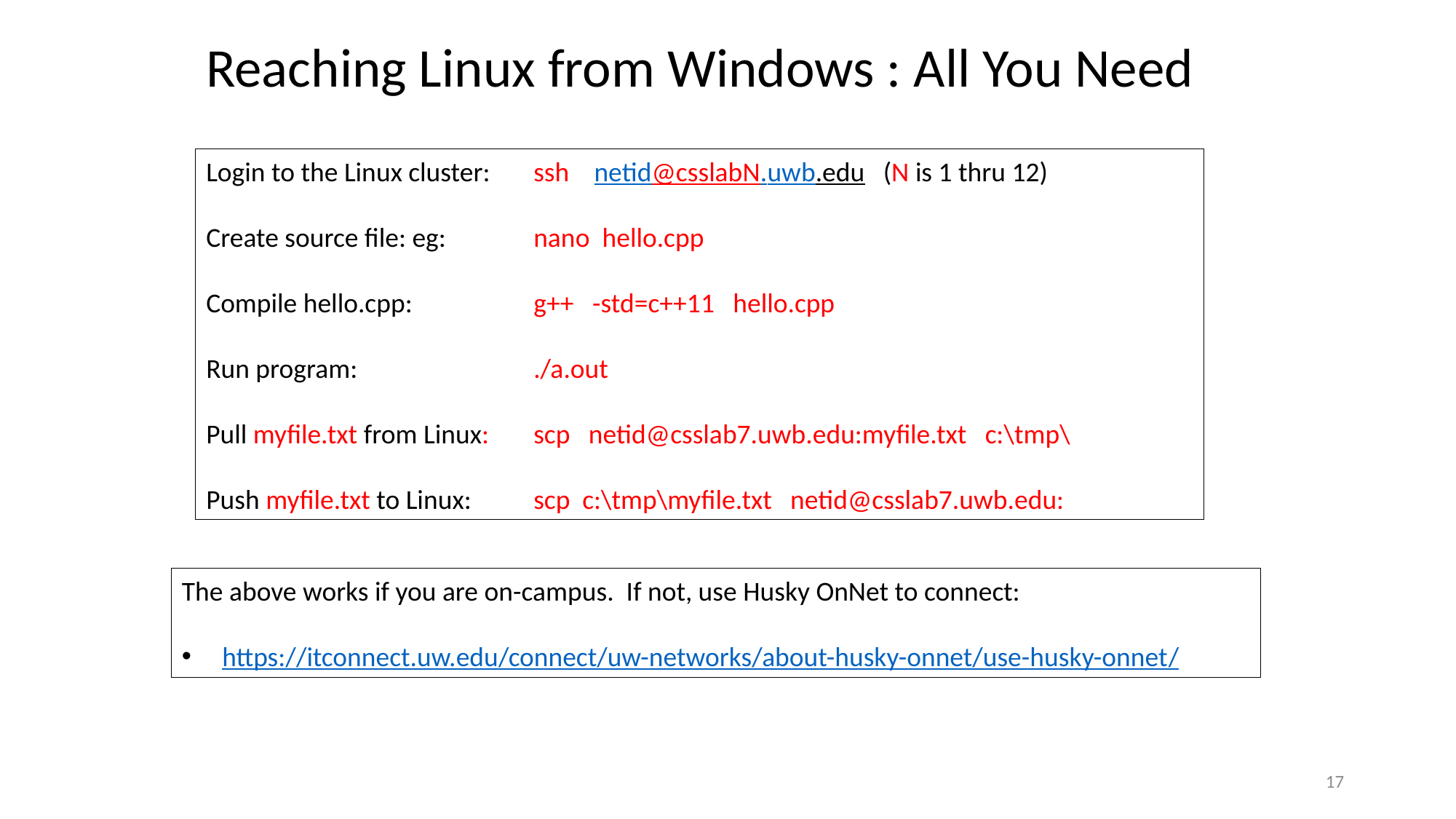

Reaching Linux from Windows : All You Need
Login to the Linux cluster:	ssh    netid@csslabN.uwb.edu   (N is 1 thru 12)

Create source file: eg:	nano  hello.cpp

Compile hello.cpp: 		g++   -std=c++11   hello.cpp

Run program:  		./a.out

Pull myfile.txt from Linux:	scp   netid@csslab7.uwb.edu:myfile.txt   c:\tmp\

Push myfile.txt to Linux:	scp  c:\tmp\myfile.txt   netid@csslab7.uwb.edu:
The above works if you are on-campus.  If not, use Husky OnNet to connect:

 https://itconnect.uw.edu/connect/uw-networks/about-husky-onnet/use-husky-onnet/
17